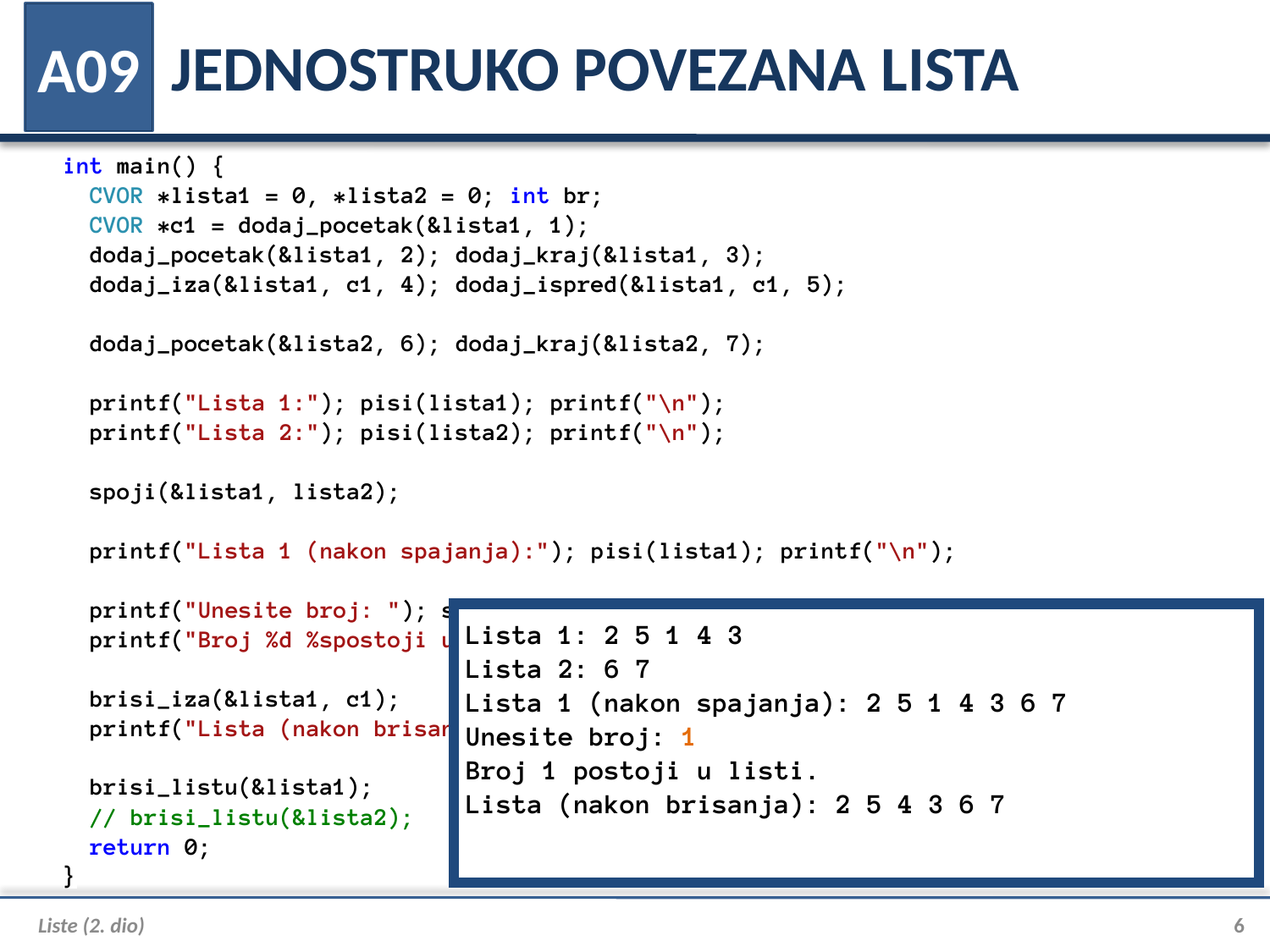

# JEDNOSTRUKO POVEZANA LISTA
A09
int main() {
  CVOR *lista1 = 0, *lista2 = 0; int br;
  CVOR *c1 = dodaj_pocetak(&lista1, 1);
  dodaj_pocetak(&lista1, 2); dodaj_kraj(&lista1, 3);
  dodaj_iza(&lista1, c1, 4); dodaj_ispred(&lista1, c1, 5);

  dodaj_pocetak(&lista2, 6); dodaj_kraj(&lista2, 7);

  printf("Lista 1:"); pisi(lista1); printf("\n");
  printf("Lista 2:"); pisi(lista2); printf("\n");

  spoji(&lista1, lista2);

  printf("Lista 1 (nakon spajanja):"); pisi(lista1); printf("\n");

  printf("Unesite broj: "); scanf("%d", &br);
  printf("Broj %d %spostoji u listi.\n", br, trazi(lista1, br) ? "" : "ne ");

  brisi_iza(&lista1, c1);
  printf("Lista (nakon brisanja):"); pisi(lista1); printf("\n");

  brisi_listu(&lista1);
  // brisi_listu(&lista2);
  return 0;
}
Lista 1: 2 5 1 4 3
Lista 2: 6 7
Lista 1 (nakon spajanja): 2 5 1 4 3 6 7
Unesite broj: 1
Broj 1 postoji u listi.
Lista (nakon brisanja): 2 5 4 3 6 7
Liste (2. dio)
6